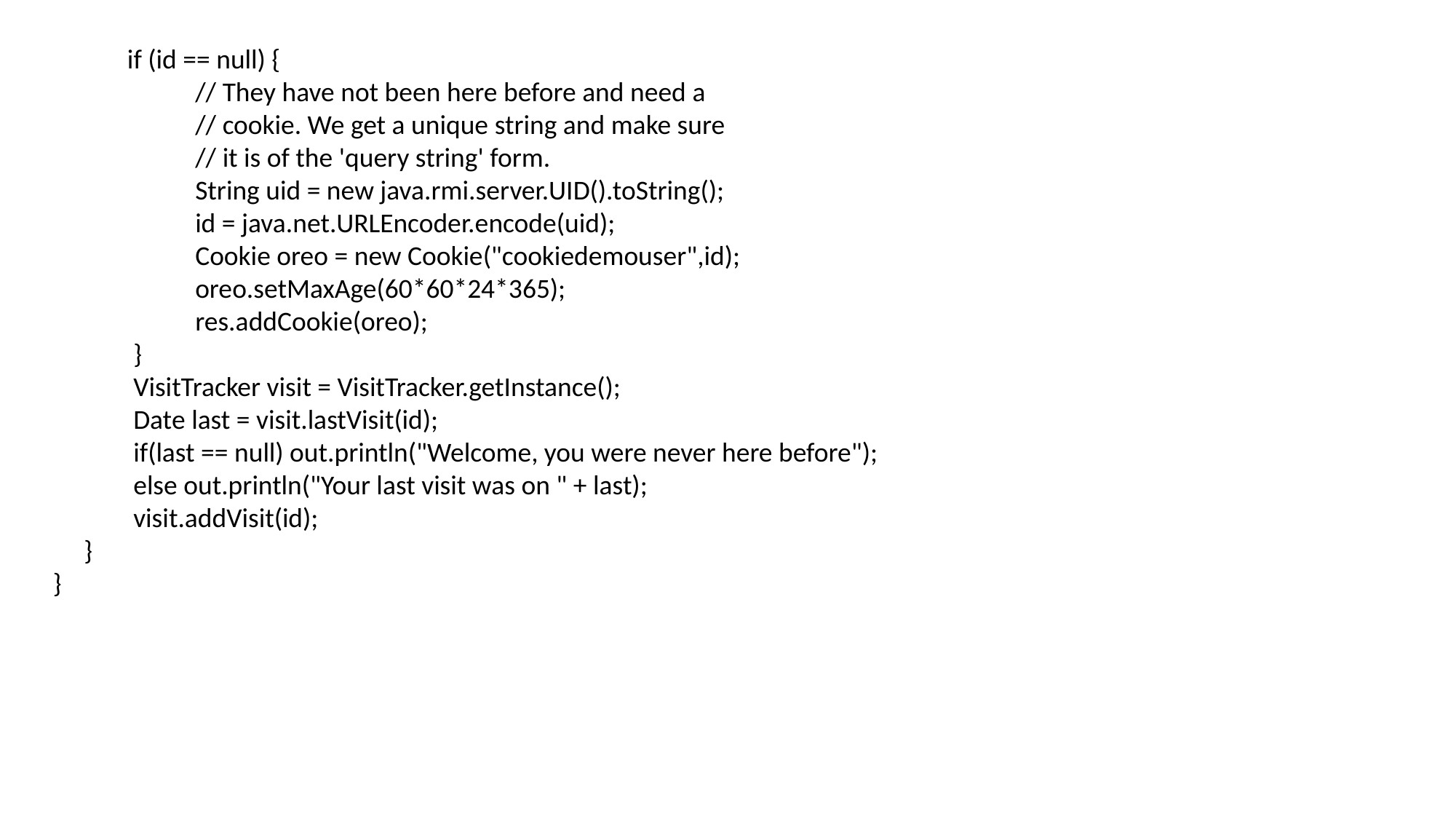

if (id == null) {
                       // They have not been here before and need a
                       // cookie. We get a unique string and make sure
                       // it is of the 'query string' form.
                       String uid = new java.rmi.server.UID().toString();
                       id = java.net.URLEncoder.encode(uid);
                       Cookie oreo = new Cookie("cookiedemouser",id);
                       oreo.setMaxAge(60*60*24*365);
                       res.addCookie(oreo);
             }
             VisitTracker visit = VisitTracker.getInstance();
             Date last = visit.lastVisit(id);
             if(last == null) out.println("Welcome, you were never here before");
             else out.println("Your last visit was on " + last);
             visit.addVisit(id);
     }
}